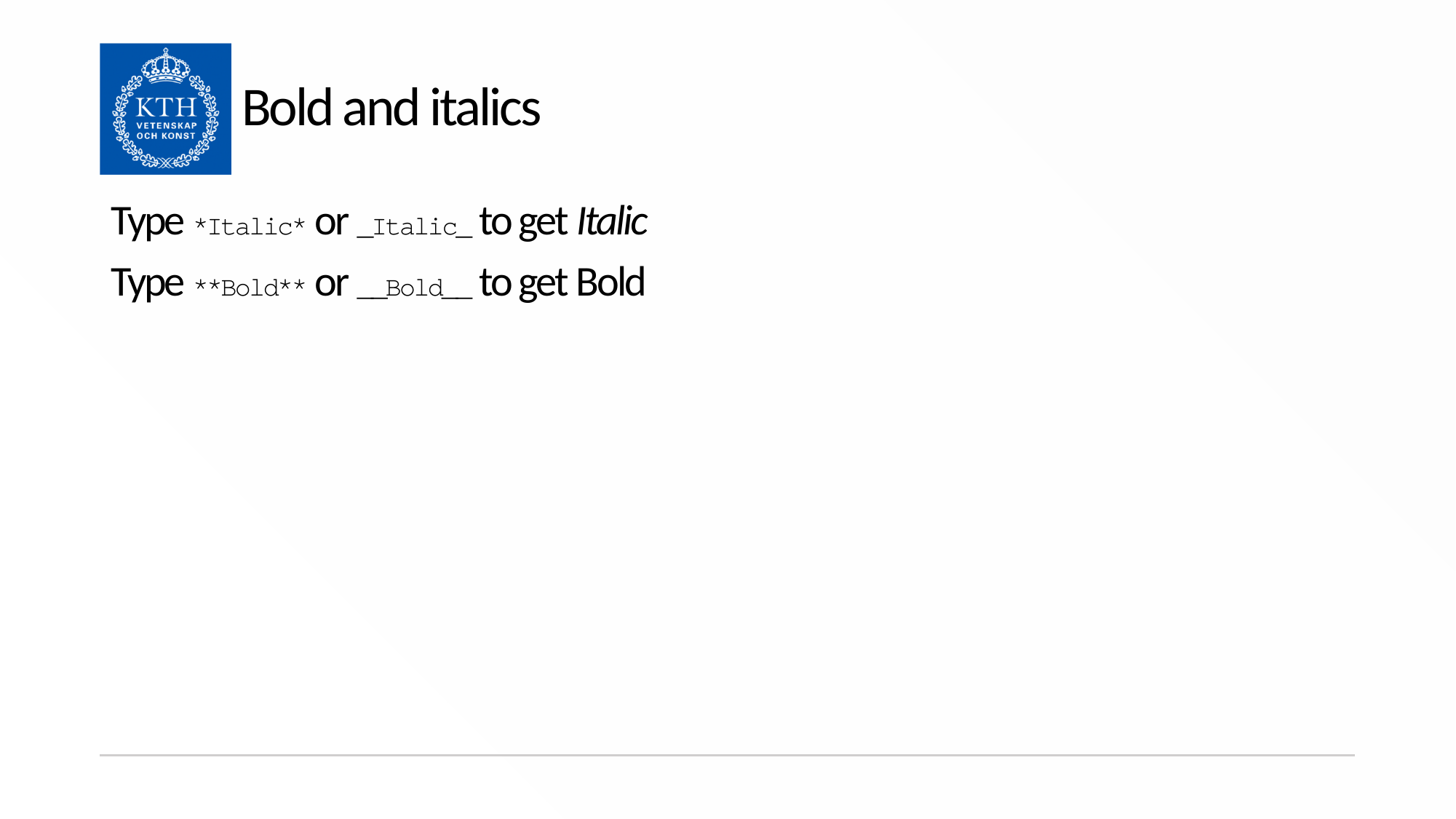

# Bold and italics
Type *Italic* or _Italic_ to get Italic
Type **Bold** or __Bold__ to get Bold